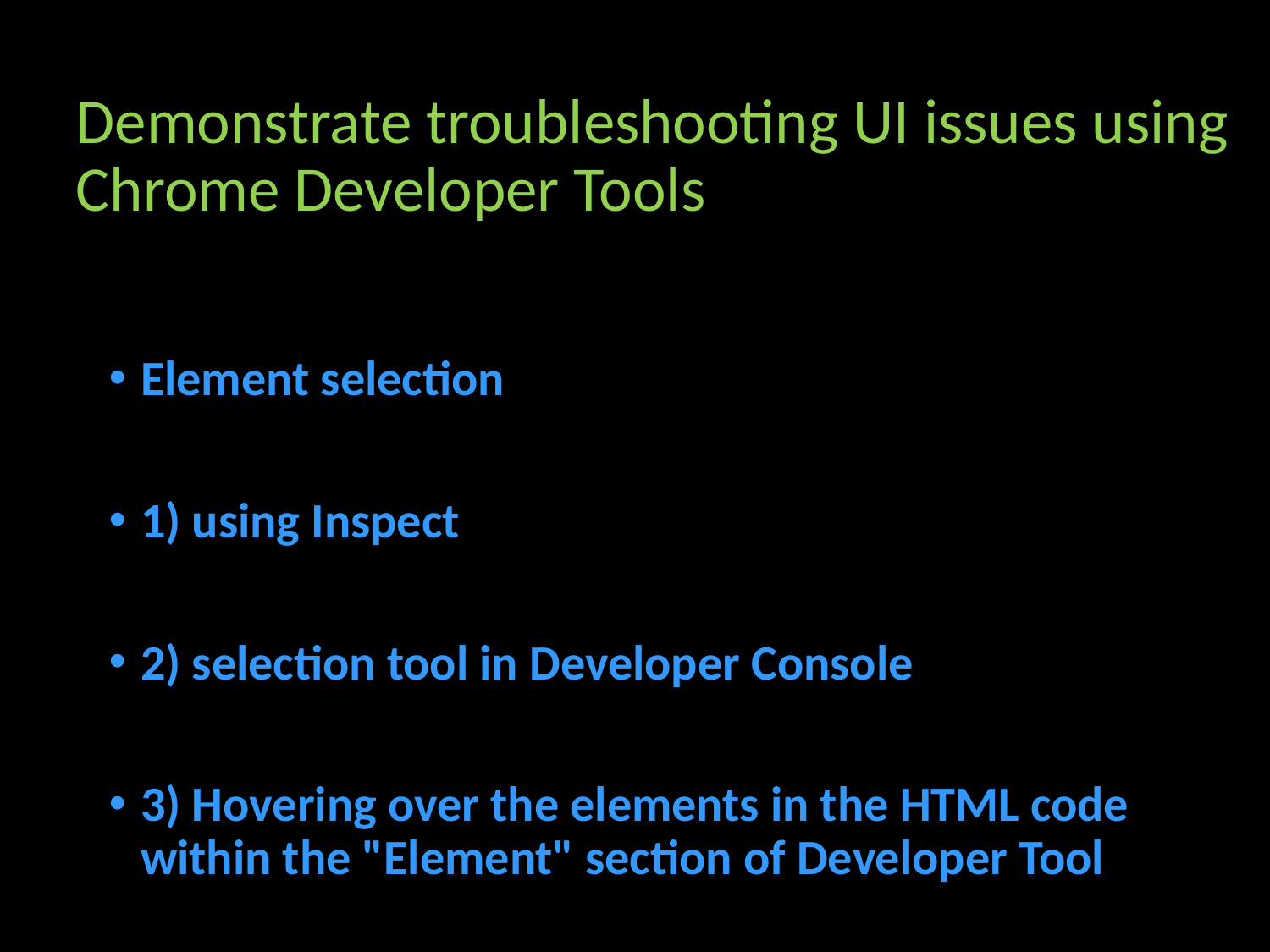

# Demonstrate troubleshooting UI issues using Chrome Developer Tools
Element selection

1) using Inspect

2) selection tool in Developer Console

3) Hovering over the elements in the HTML code within the "Element" section of Developer Tool